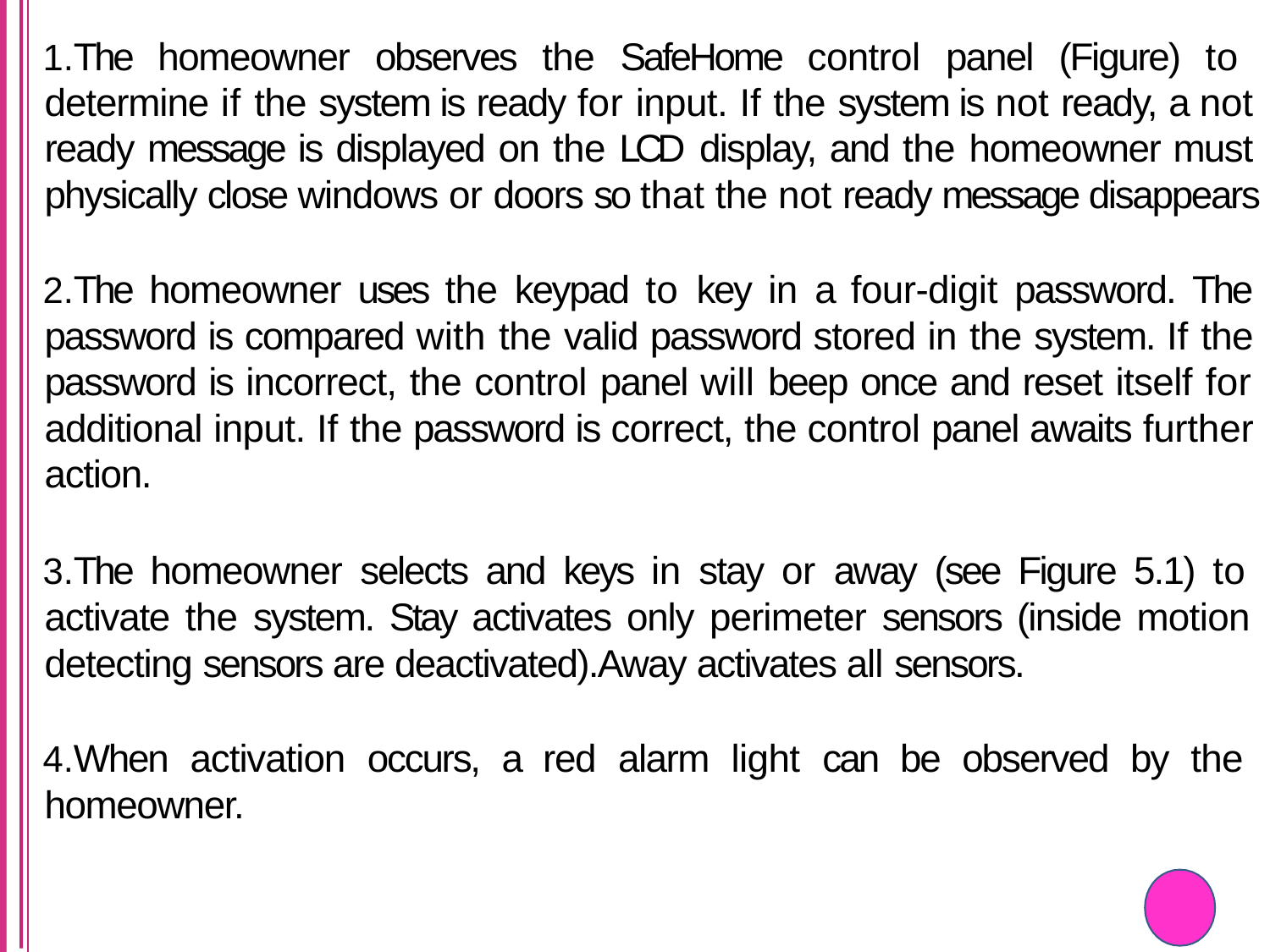

The homeowner observes the SafeHome control panel (Figure) to  determine if the system is ready for input. If the system is not ready, a not  ready message is displayed on the LCD display, and the homeowner must  physically close windows or doors so that the not ready message disappears

The homeowner uses the keypad to key in a four-digit password. The  password is compared with the valid password stored in the system. If the  password is incorrect, the control panel will beep once and reset itself for  additional input. If the password is correct, the control panel awaits further  action.

The homeowner selects and keys in stay or away (see Figure 5.1) to  activate the system. Stay activates only perimeter sensors (inside motion  detecting sensors are deactivated).Away activates all sensors.

When activation occurs, a red alarm light can be observed by the  homeowner.